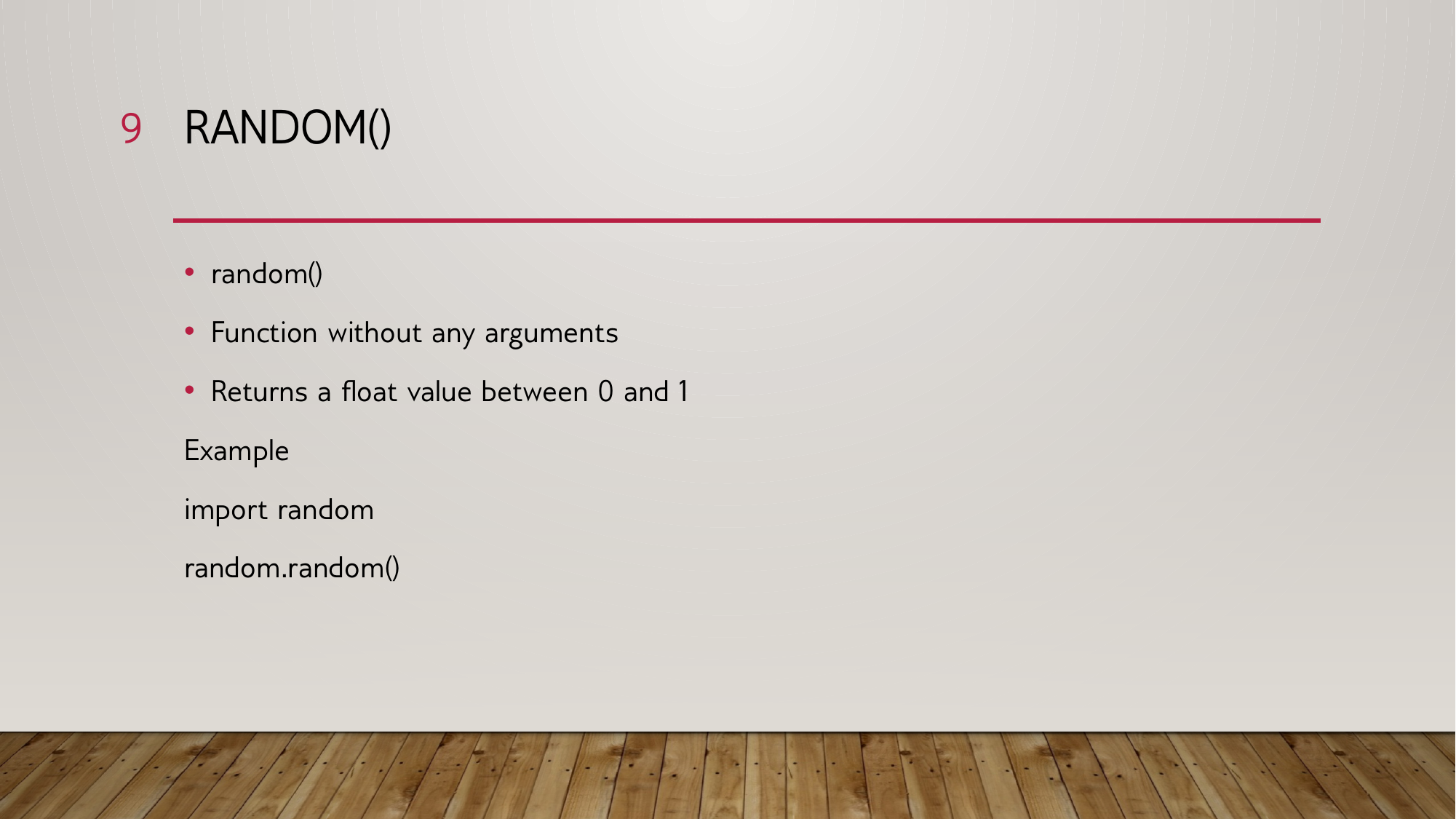

9
# Random()
random()
Function without any arguments
Returns a float value between 0 and 1
Example
import random
random.random()